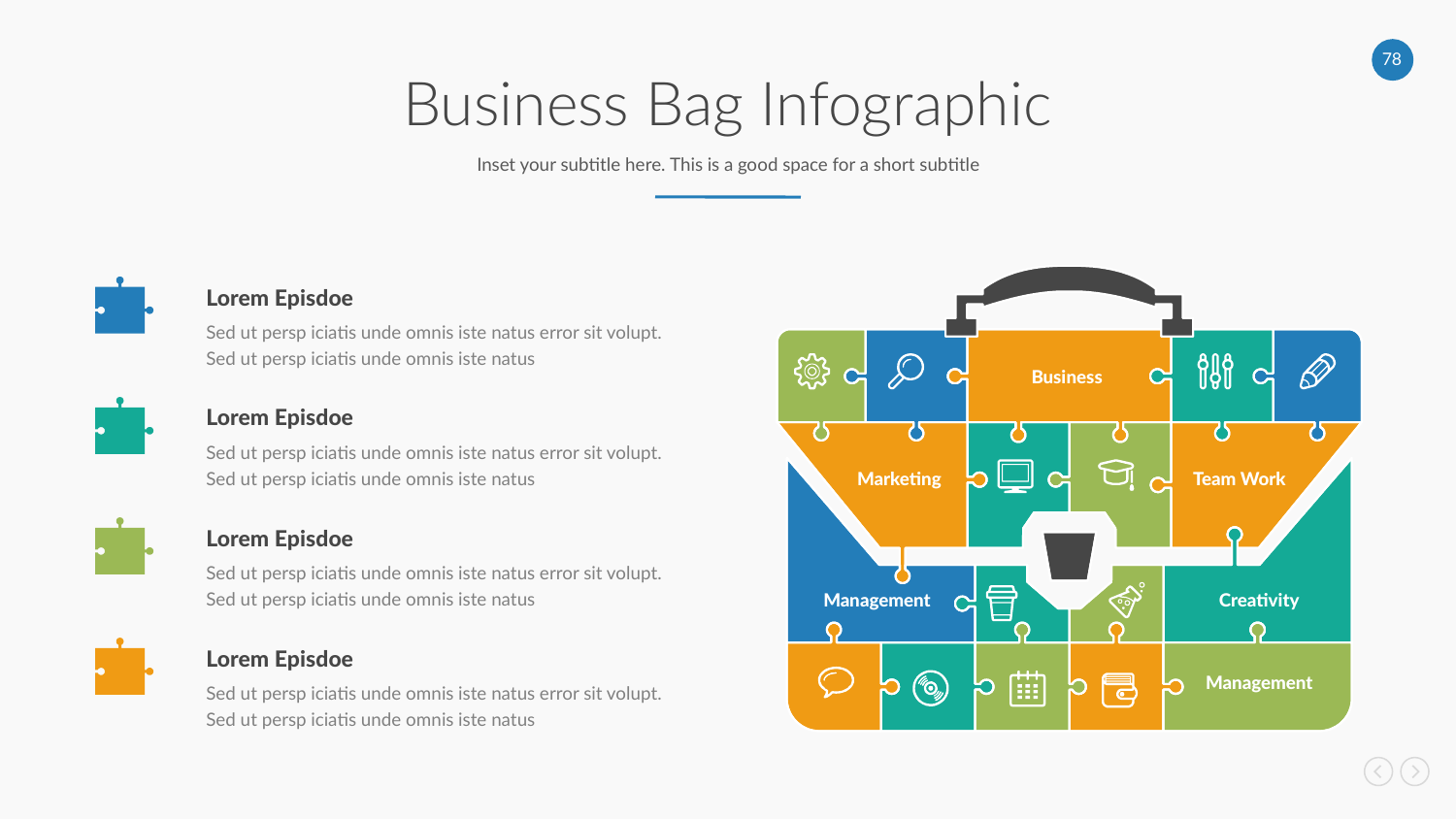

Business Bag Infographic
Inset your subtitle here. This is a good space for a short subtitle

Business

Marketing
Team Work

Management
Creativity

Management

Lorem Episdoe
Sed ut persp iciatis unde omnis iste natus error sit volupt. Sed ut persp iciatis unde omnis iste natus

Lorem Episdoe
Sed ut persp iciatis unde omnis iste natus error sit volupt. Sed ut persp iciatis unde omnis iste natus

Lorem Episdoe
Sed ut persp iciatis unde omnis iste natus error sit volupt. Sed ut persp iciatis unde omnis iste natus

Lorem Episdoe
Sed ut persp iciatis unde omnis iste natus error sit volupt. Sed ut persp iciatis unde omnis iste natus